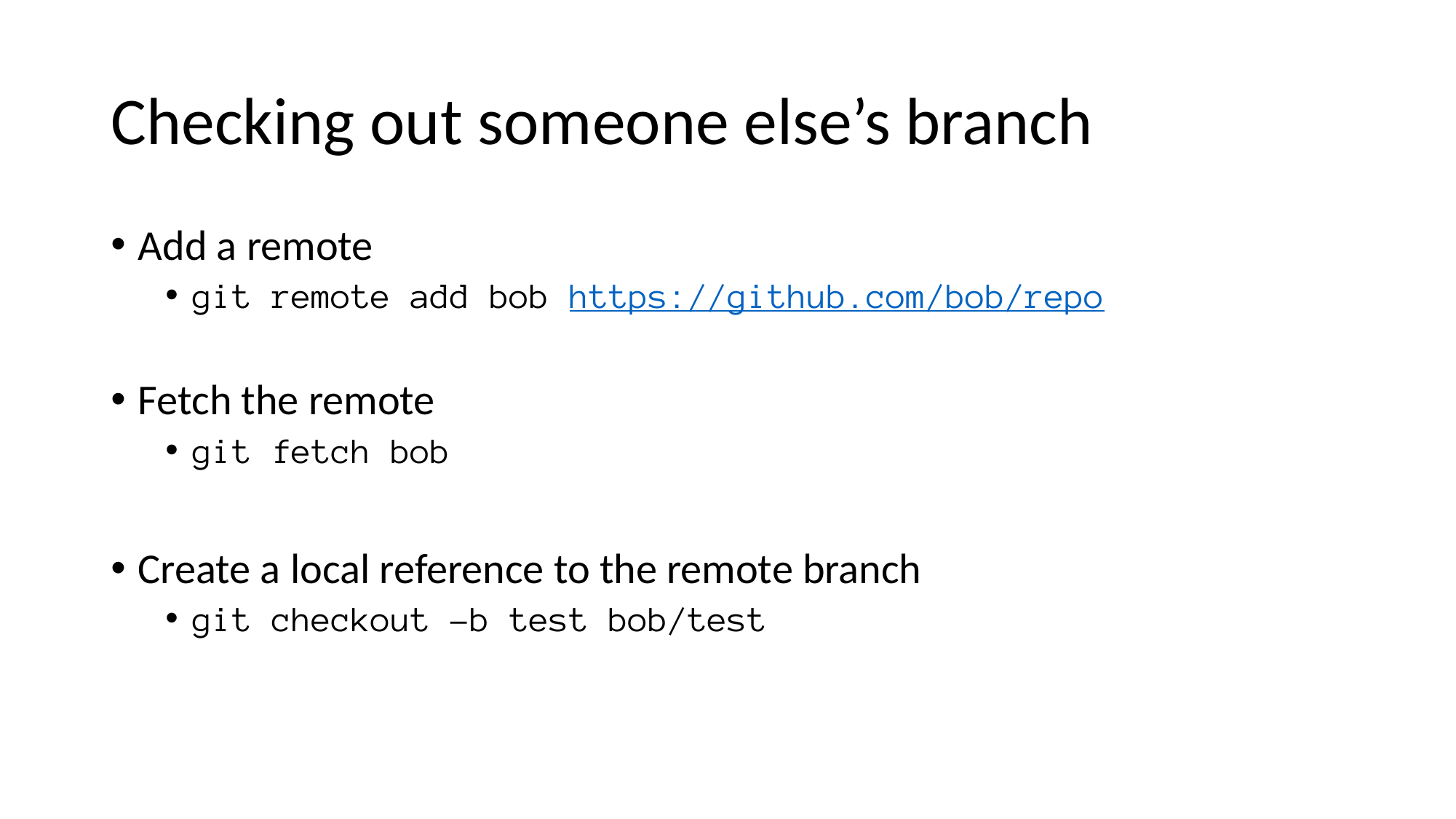

# Checking out someone else’s branch
Add a remote
git remote add bob https://github.com/bob/repo

Fetch the remote
git fetch bob

Create a local reference to the remote branch
git checkout -b test bob/test